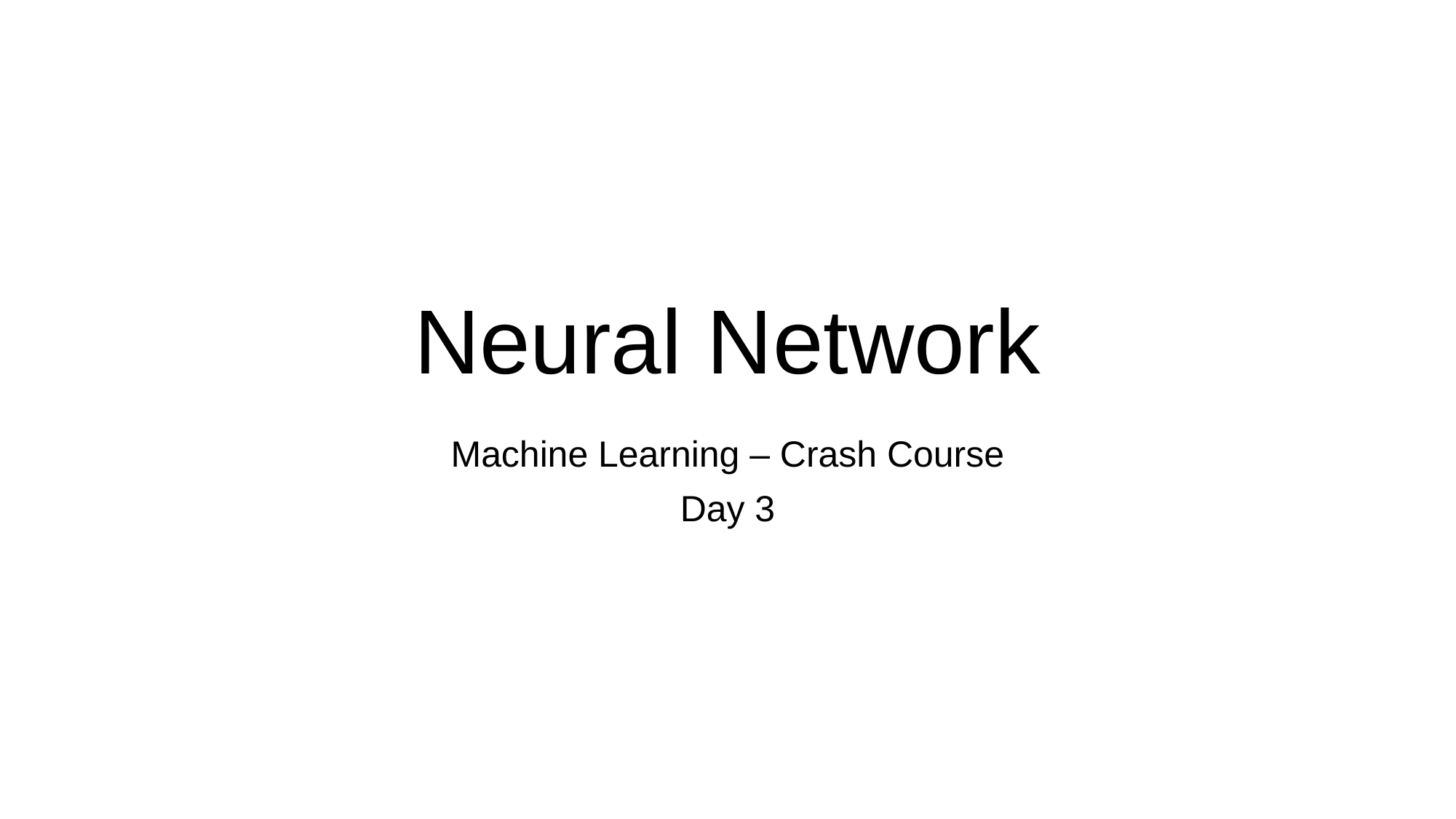

# Neural Network
Machine Learning – Crash Course
Day 3